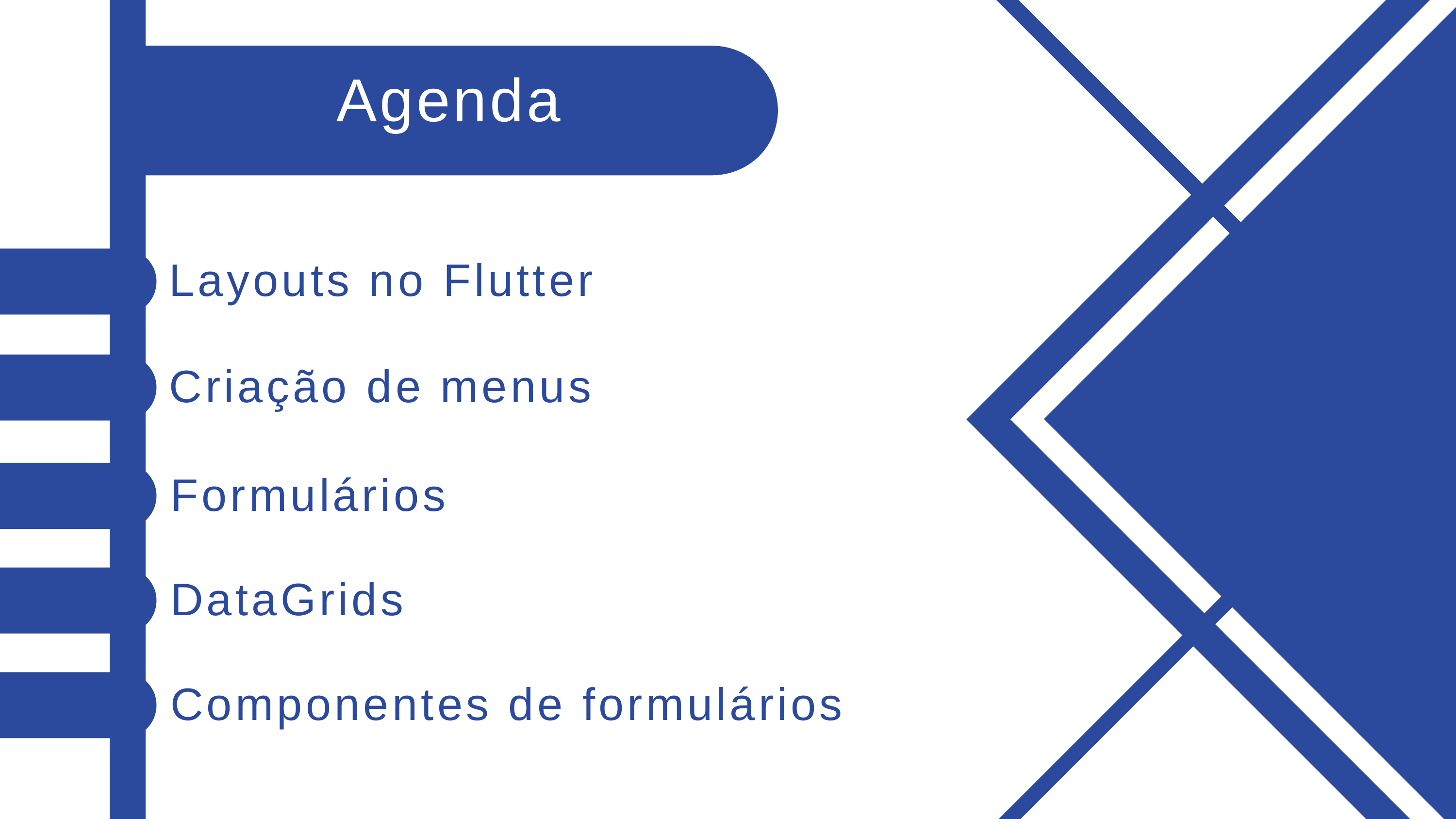

Agenda

Layouts no Flutter

Criação de menus

Formulários

DataGrids

Componentes de formulários